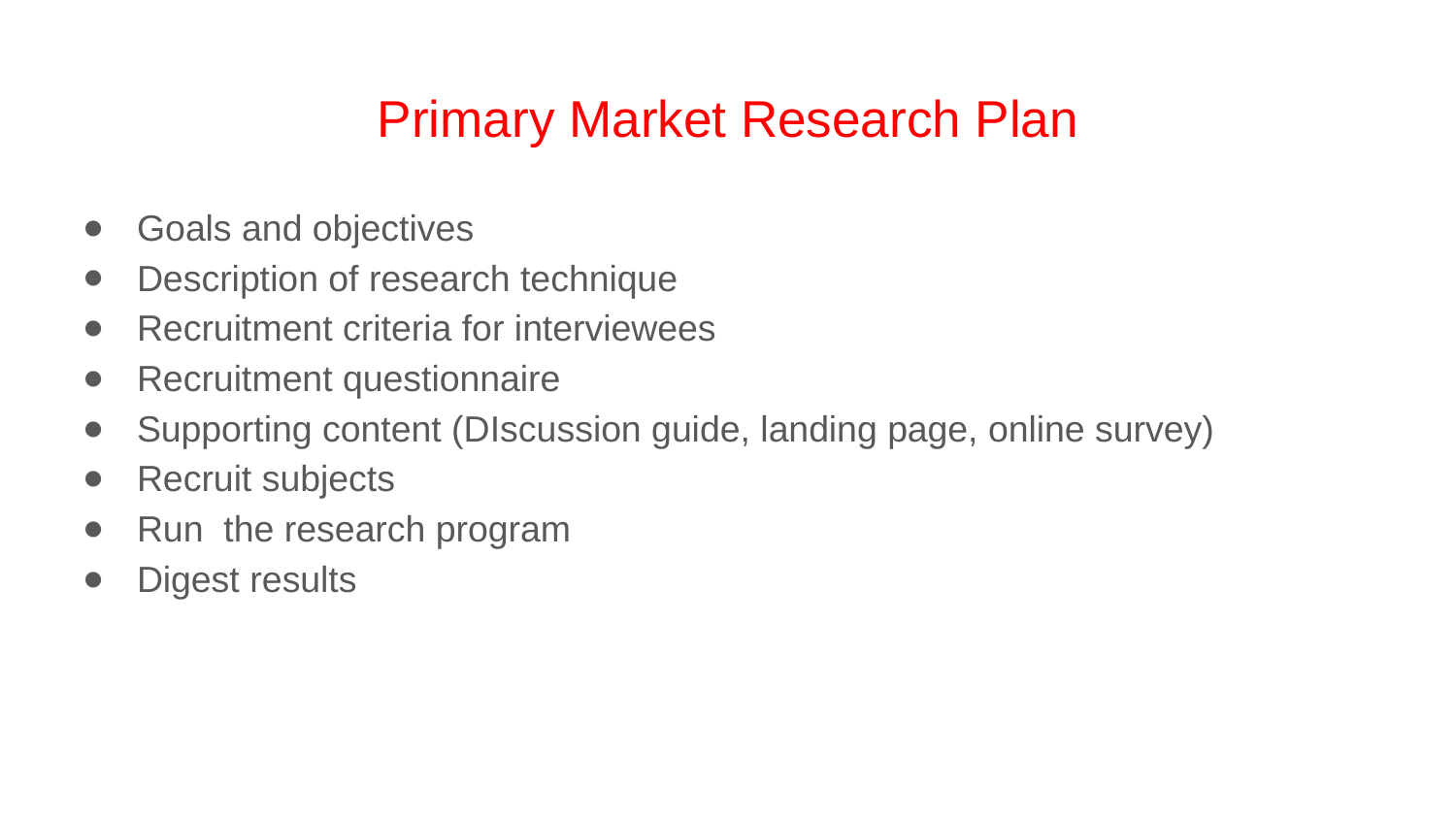

# Primary Market Research Plan
Goals and objectives
Description of research technique
Recruitment criteria for interviewees
Recruitment questionnaire
Supporting content (DIscussion guide, landing page, online survey)
Recruit subjects
Run  the research program
Digest results